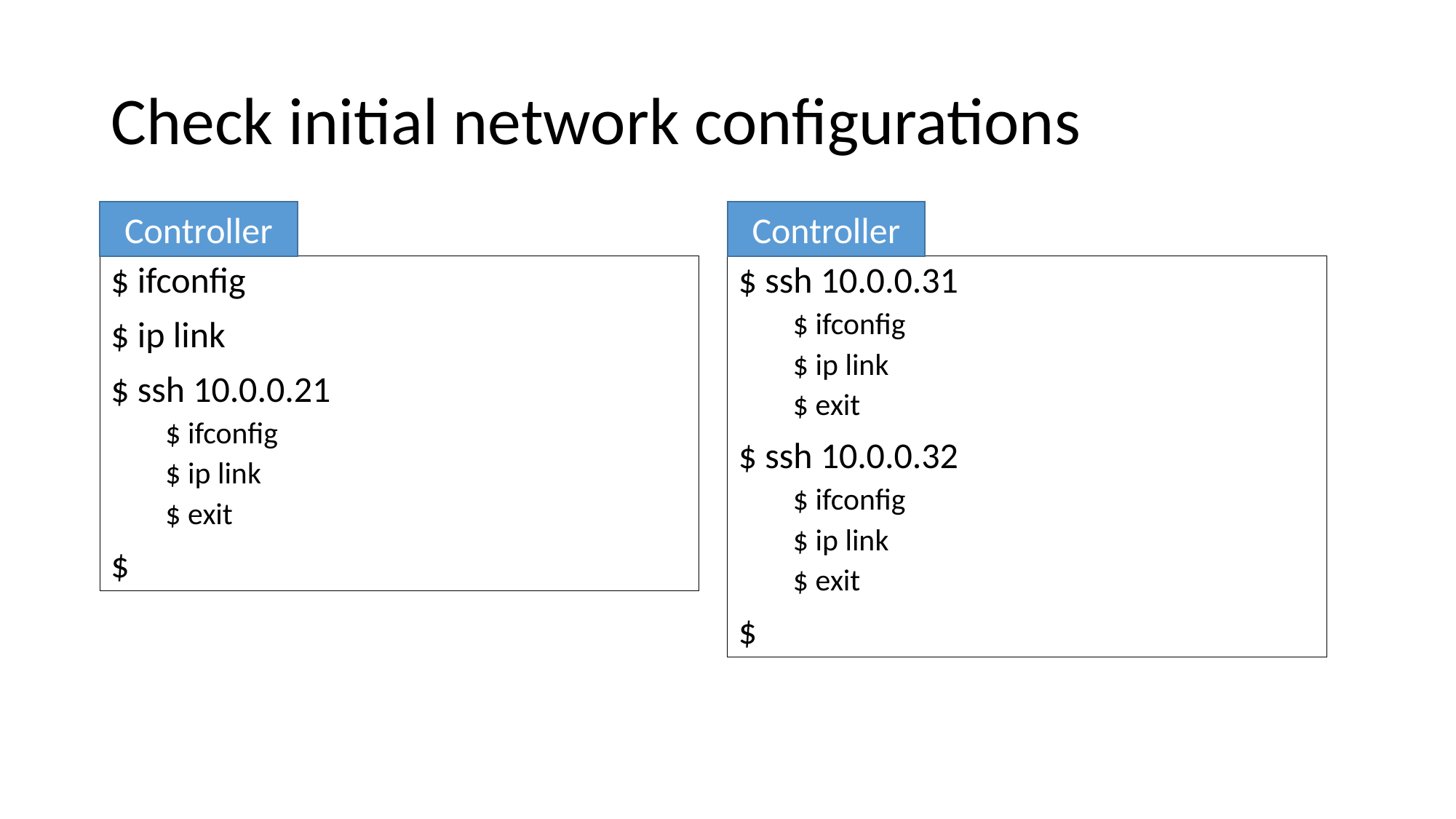

# Check initial network configurations
Controller
Controller

$ ifconfig
$ ip link
$ ssh 10.0.0.21
$ ifconfig
$ ip link
$ exit
$
$ ssh 10.0.0.31
$ ifconfig
$ ip link
$ exit
$ ssh 10.0.0.32
$ ifconfig
$ ip link
$ exit
$